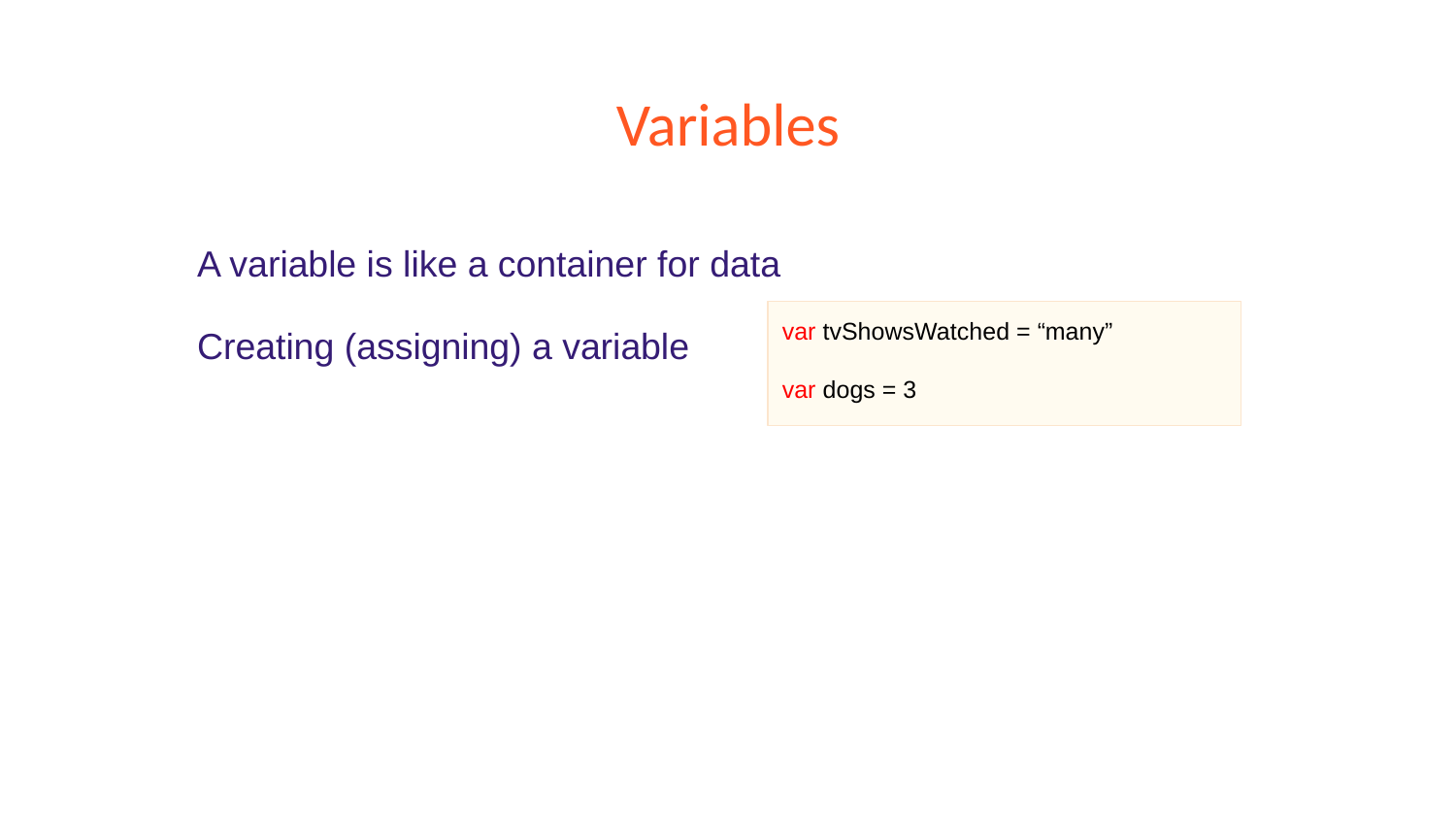

# Variables
A variable is like a container for data
Creating (assigning) a variable

var tvShowsWatched = “many”

var dogs = 3